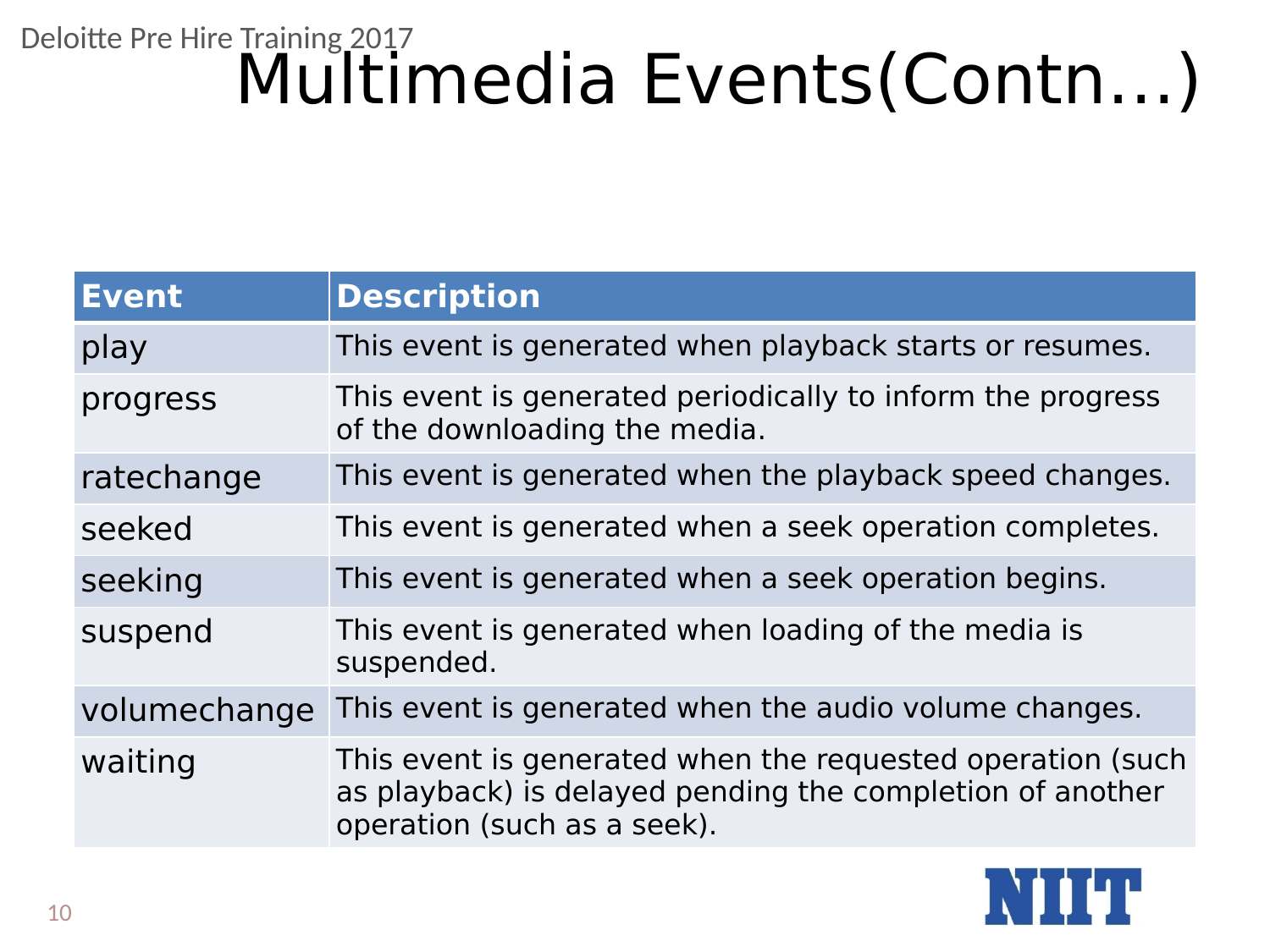

# Multimedia Events(Contn…)
| Event | Description |
| --- | --- |
| play | This event is generated when playback starts or resumes. |
| progress | This event is generated periodically to inform the progress of the downloading the media. |
| ratechange | This event is generated when the playback speed changes. |
| seeked | This event is generated when a seek operation completes. |
| seeking | This event is generated when a seek operation begins. |
| suspend | This event is generated when loading of the media is suspended. |
| volumechange | This event is generated when the audio volume changes. |
| waiting | This event is generated when the requested operation (such as playback) is delayed pending the completion of another operation (such as a seek). |
10